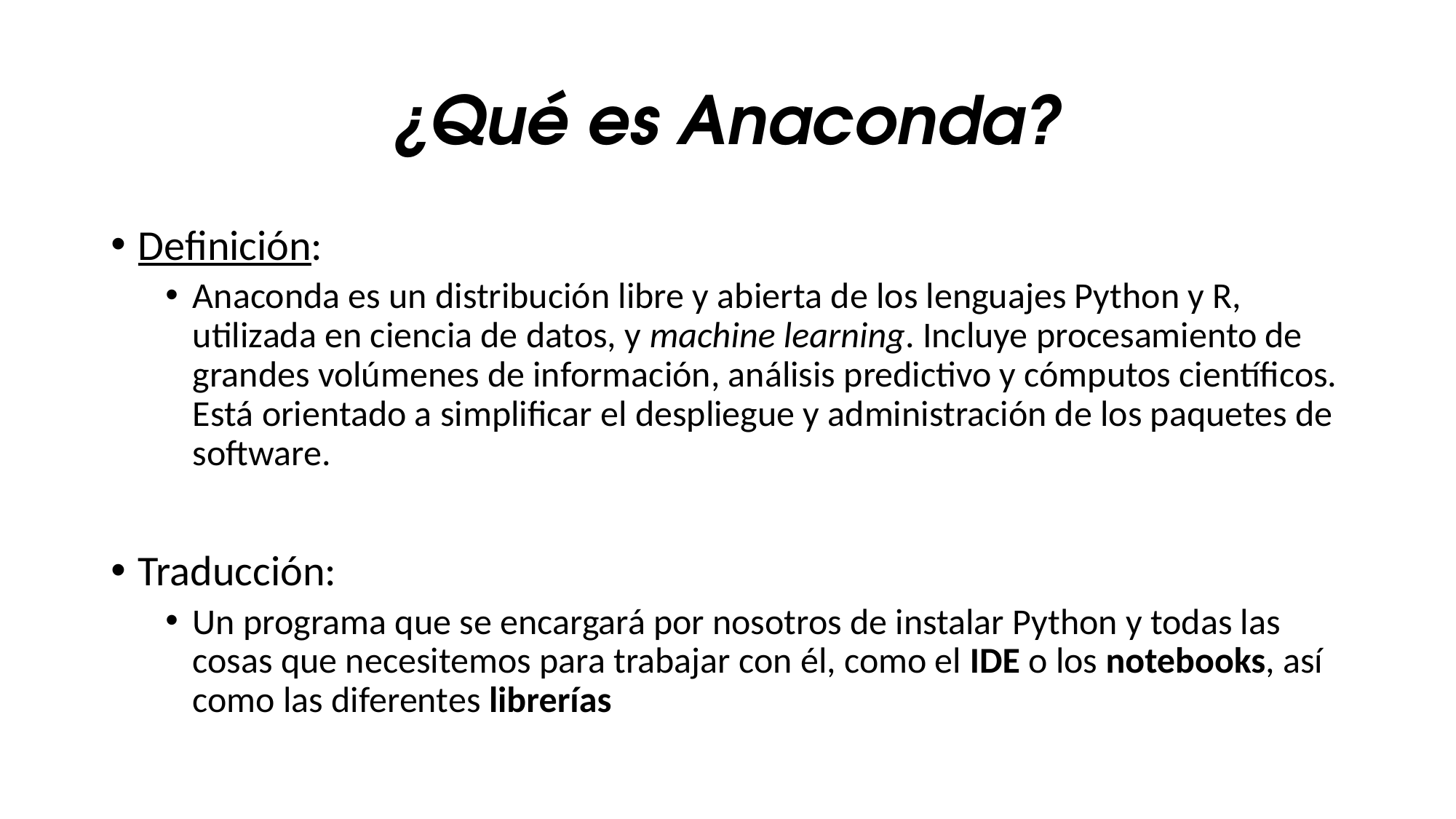

# ¿Qué es Anaconda?
Definición:
Anaconda es un distribución libre y abierta​ de los lenguajes Python y R, utilizada en ciencia de datos, y machine learning. Incluye procesamiento de grandes volúmenes de información, análisis predictivo y cómputos científicos. Está orientado a simplificar el despliegue y administración de los paquetes de software.

Traducción:
Un programa que se encargará por nosotros de instalar Python y todas las cosas que necesitemos para trabajar con él, como el IDE o los notebooks, así como las diferentes librerías